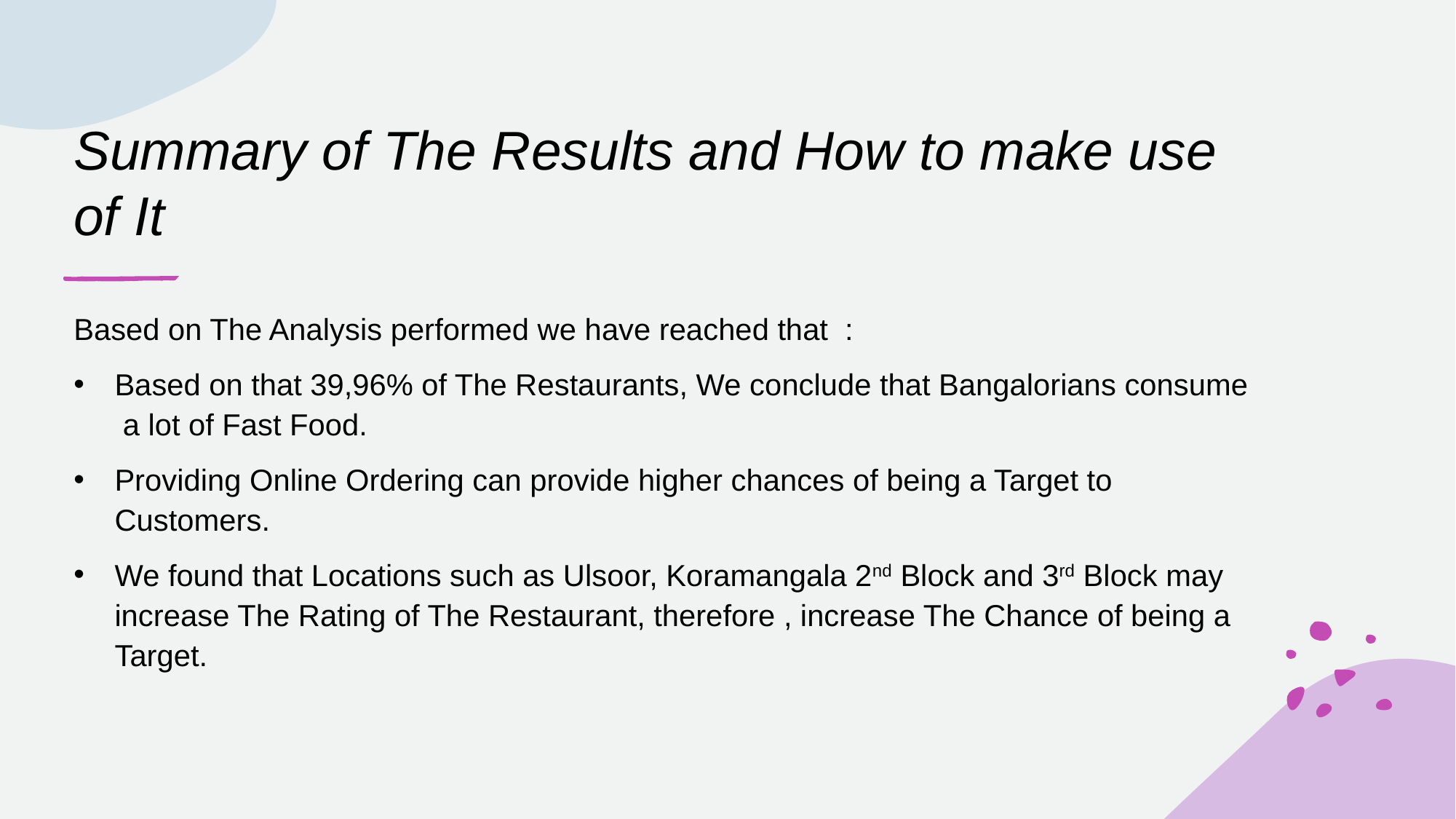

# Summary of The Results and How to make use of It
Based on The Analysis performed we have reached that  :
Based on that 39,96% of The Restaurants, We conclude that Bangalorians consume  a lot of Fast Food.
Providing Online Ordering can provide higher chances of being a Target to Customers.
We found that Locations such as Ulsoor, Koramangala 2nd Block and 3rd Block may increase The Rating of The Restaurant, therefore , increase The Chance of being a Target.